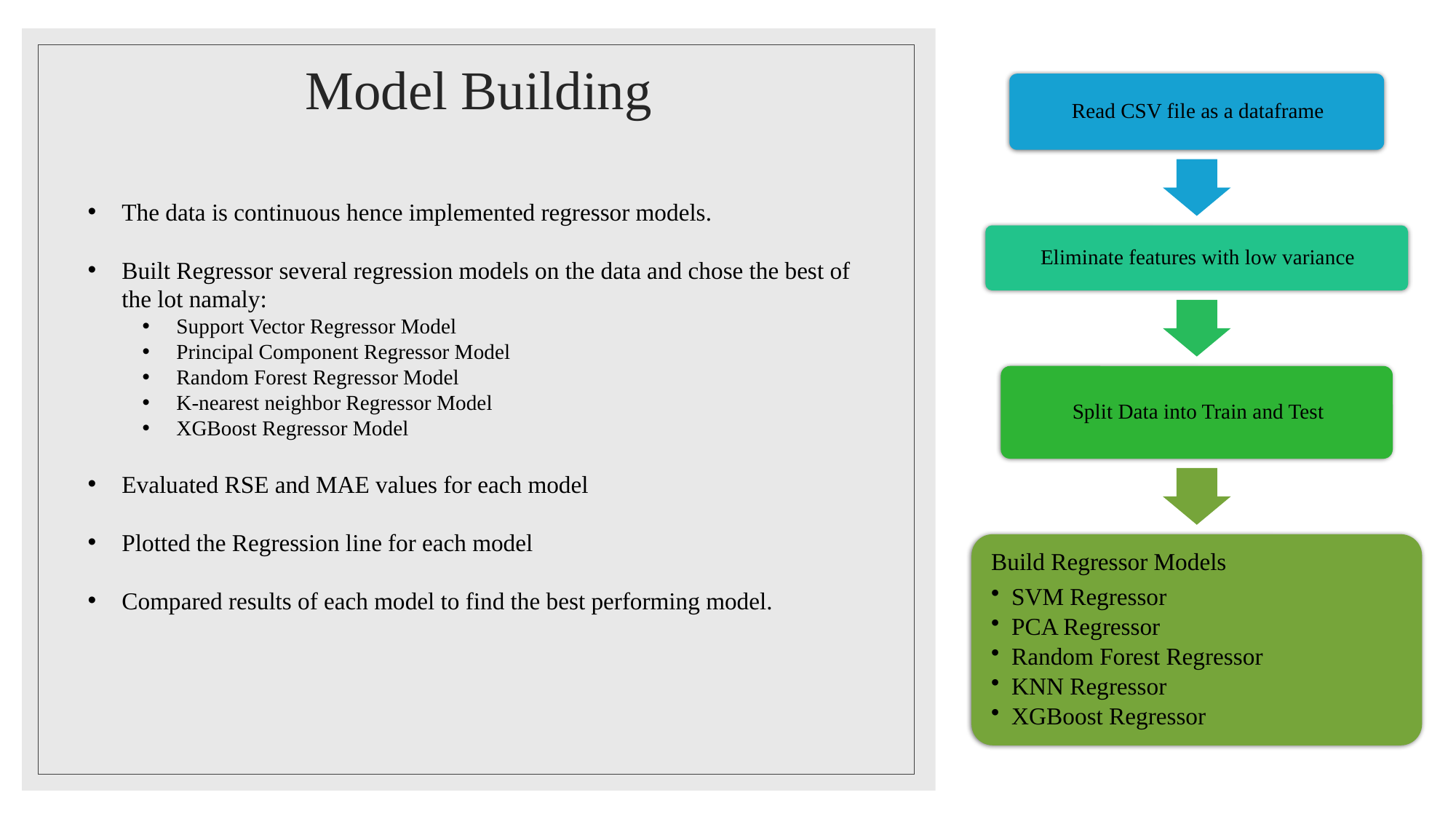

# Model Building
Read CSV file as a dataframe

Eliminate features with low variance

Split Data into Train and Test

Build Regressor Models
SVM Regressor
PCA Regressor
Random Forest Regressor
KNN Regressor
XGBoost Regressor
The data is continuous hence implemented regressor models.

Built Regressor several regression models on the data and chose the best of the lot namaly:
Support Vector Regressor Model
Principal Component Regressor Model
Random Forest Regressor Model
K-nearest neighbor Regressor Model
XGBoost Regressor Model

Evaluated RSE and MAE values for each model

Plotted the Regression line for each model

Compared results of each model to find the best performing model.